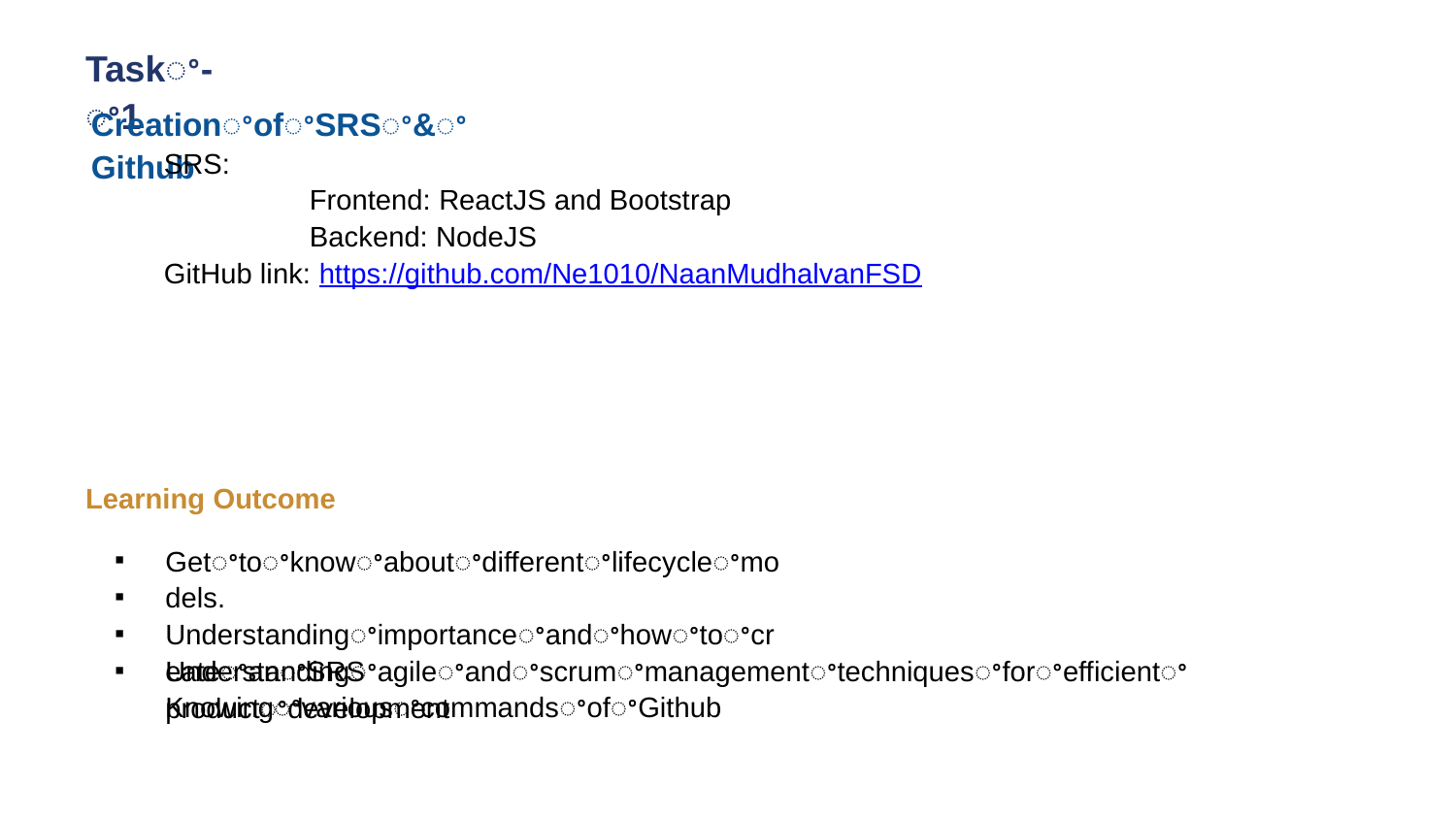

Taskꢀ-ꢀ1
CreationꢀofꢀSRSꢀ&ꢀGithub
SRS:
	Frontend: ReactJS and Bootstrap
	Backend: NodeJS
GitHub link: https://github.com/Ne1010/NaanMudhalvanFSD

Learning Outcome
Getꢀtoꢀknowꢀaboutꢀdifferentꢀlifecycleꢀmodels.
UnderstandingꢀimportanceꢀandꢀhowꢀtoꢀcreateꢀanꢀSRS
KnowingꢀvariousꢀcommandsꢀofꢀGithub
▪
▪
▪
▪
Understandingꢀagileꢀandꢀscrumꢀmanagementꢀtechniquesꢀforꢀefficientꢀproductꢀdevelopment